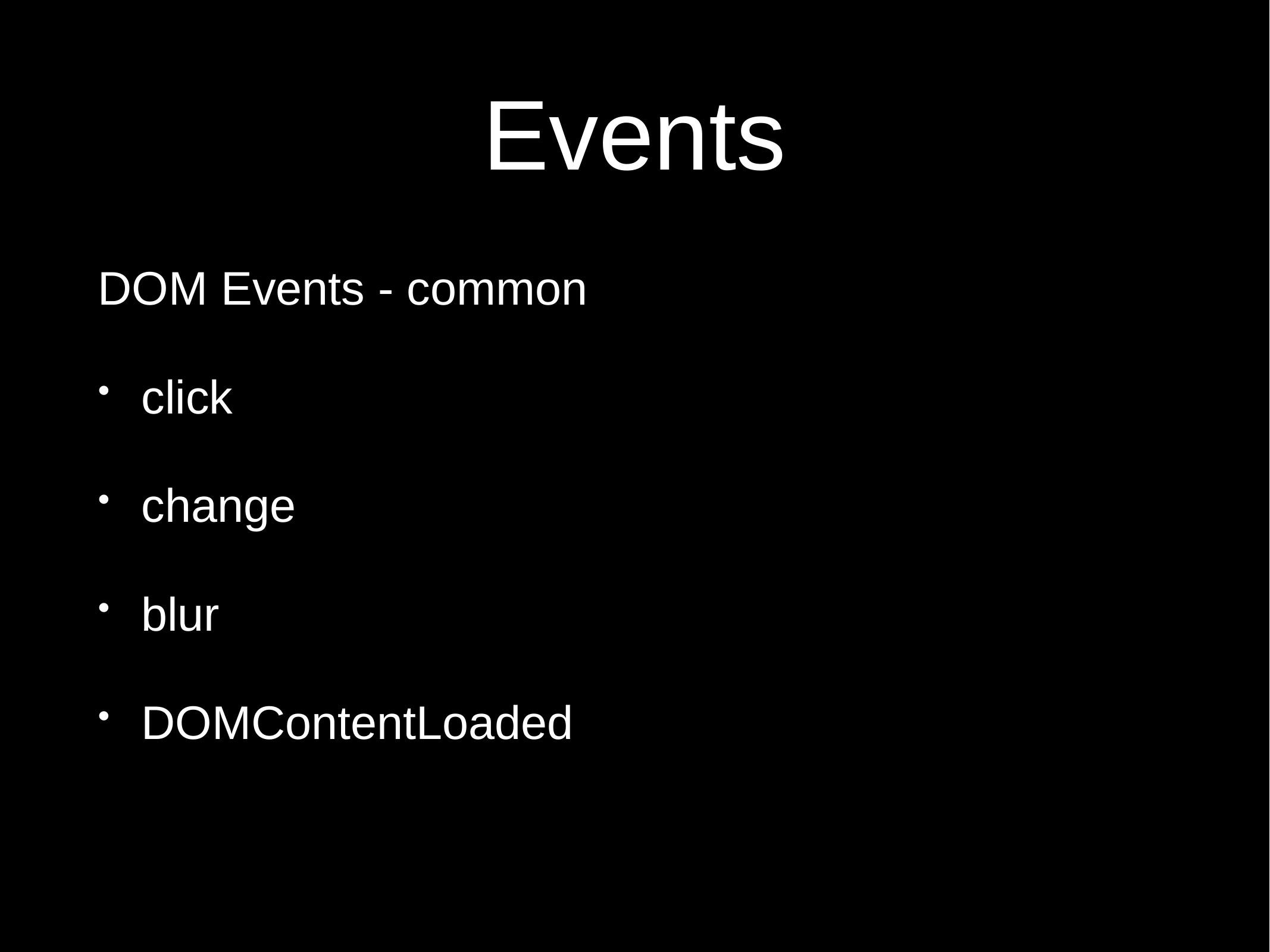

# Events
DOM Events - common
click
change
blur
DOMContentLoaded